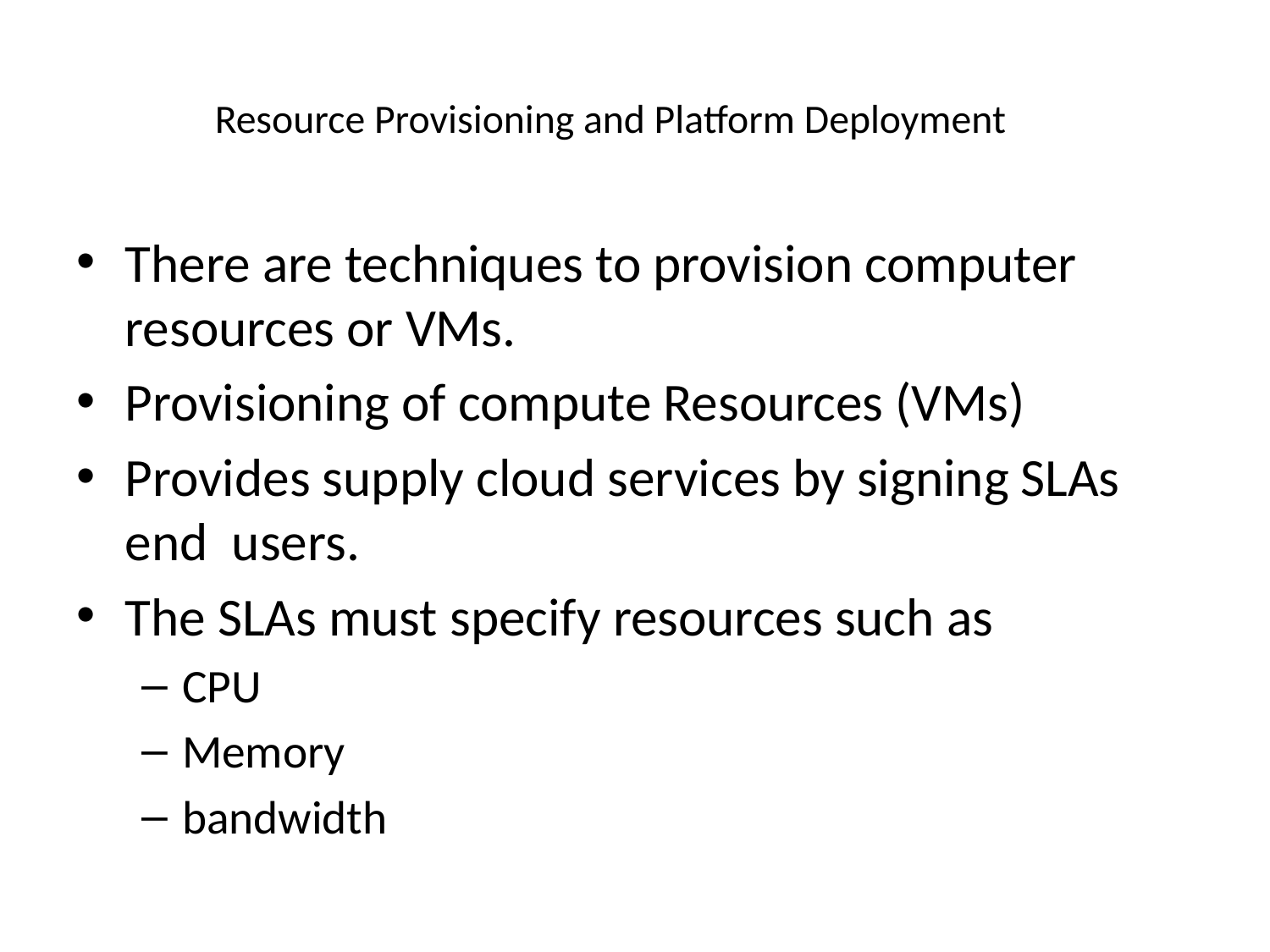

# Resource Provisioning and Platform Deployment
There are techniques to provision computer resources or VMs.
Provisioning of compute Resources (VMs)
Provides supply cloud services by signing SLAs end  users.
The SLAs must specify resources such as
CPU
Memory
bandwidth